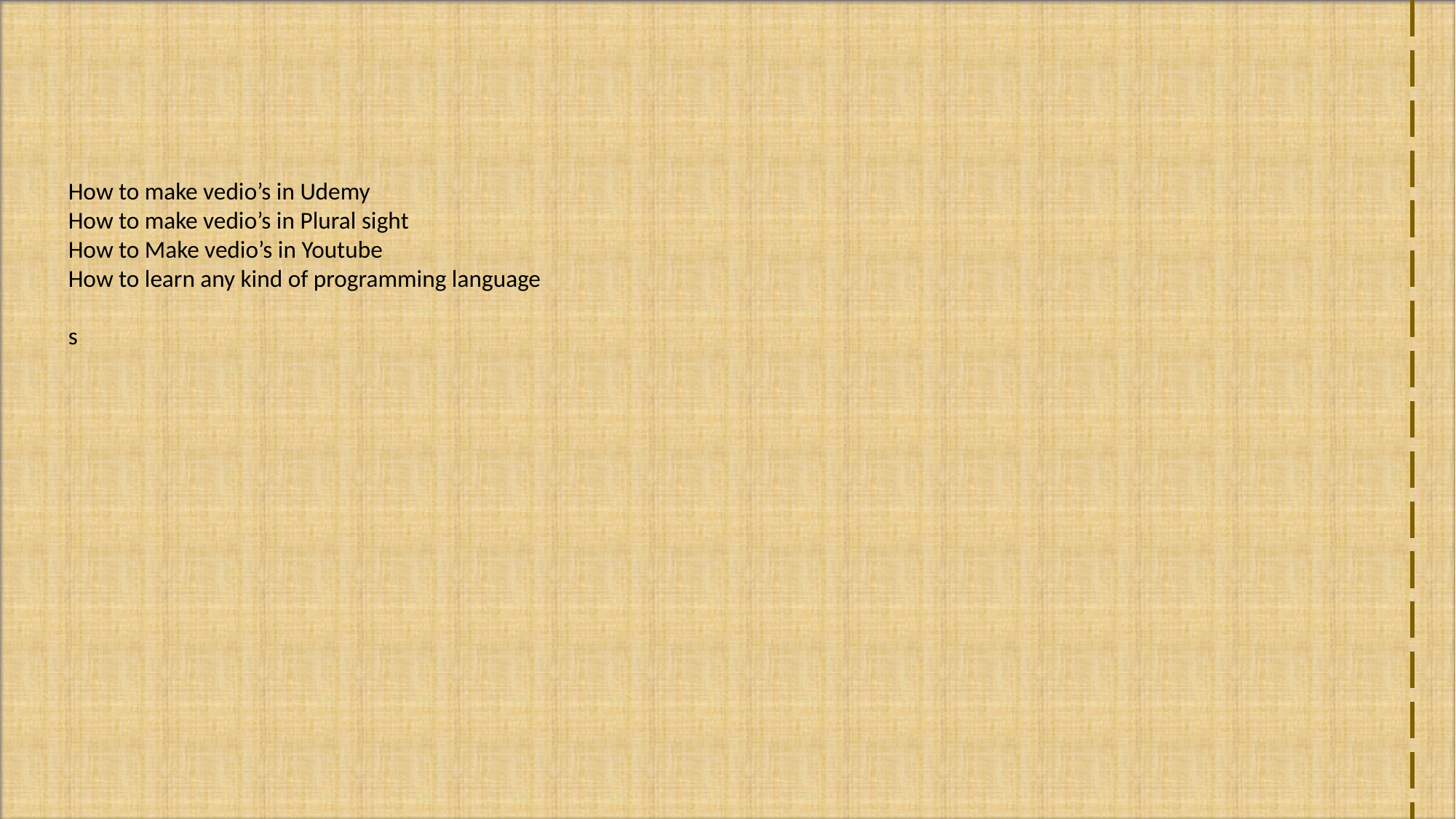

How to make vedio’s in Udemy
How to make vedio’s in Plural sight
How to Make vedio’s in Youtube
How to learn any kind of programming language

s